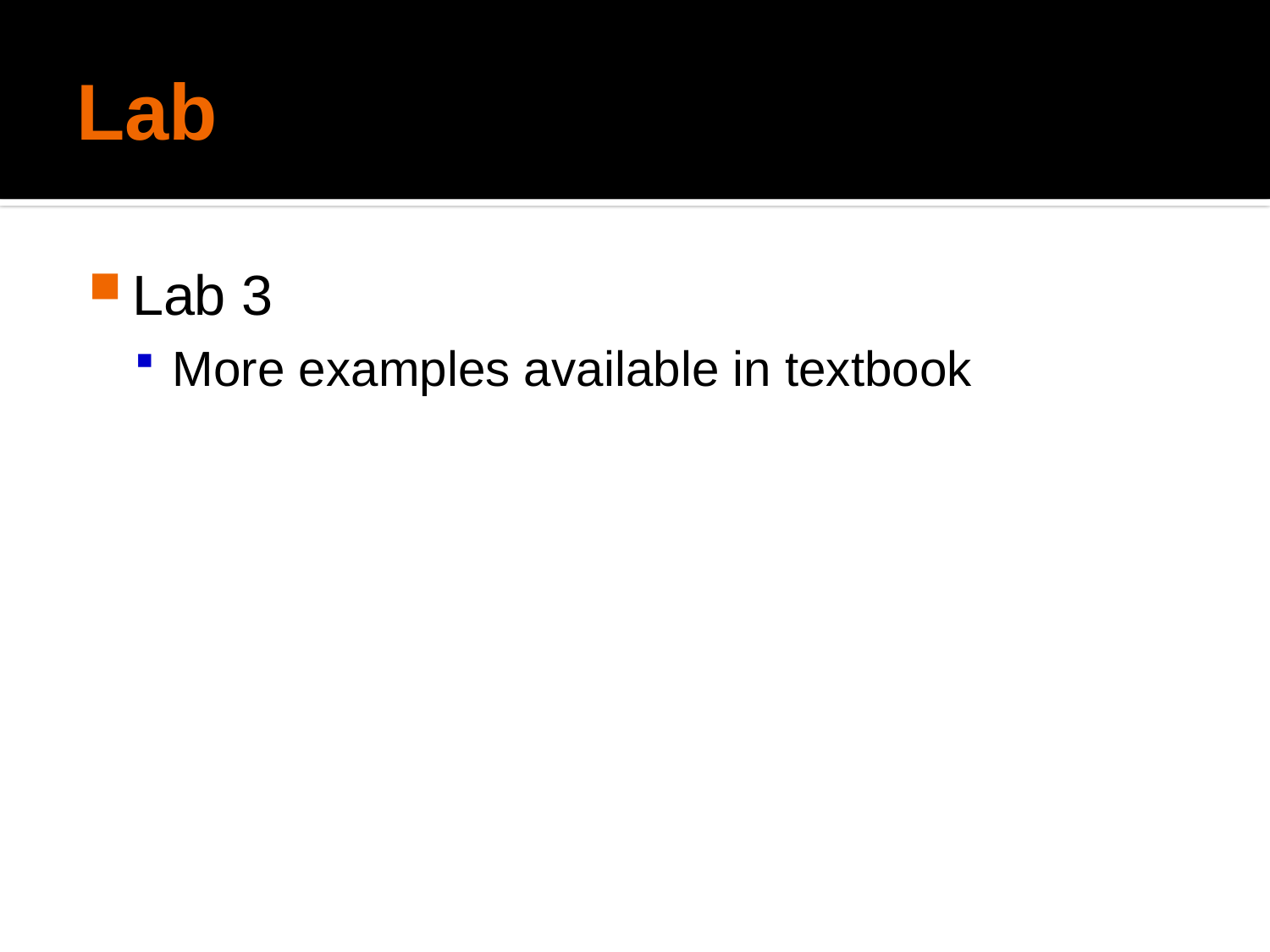

# Lab
Lab 3
More examples available in textbook